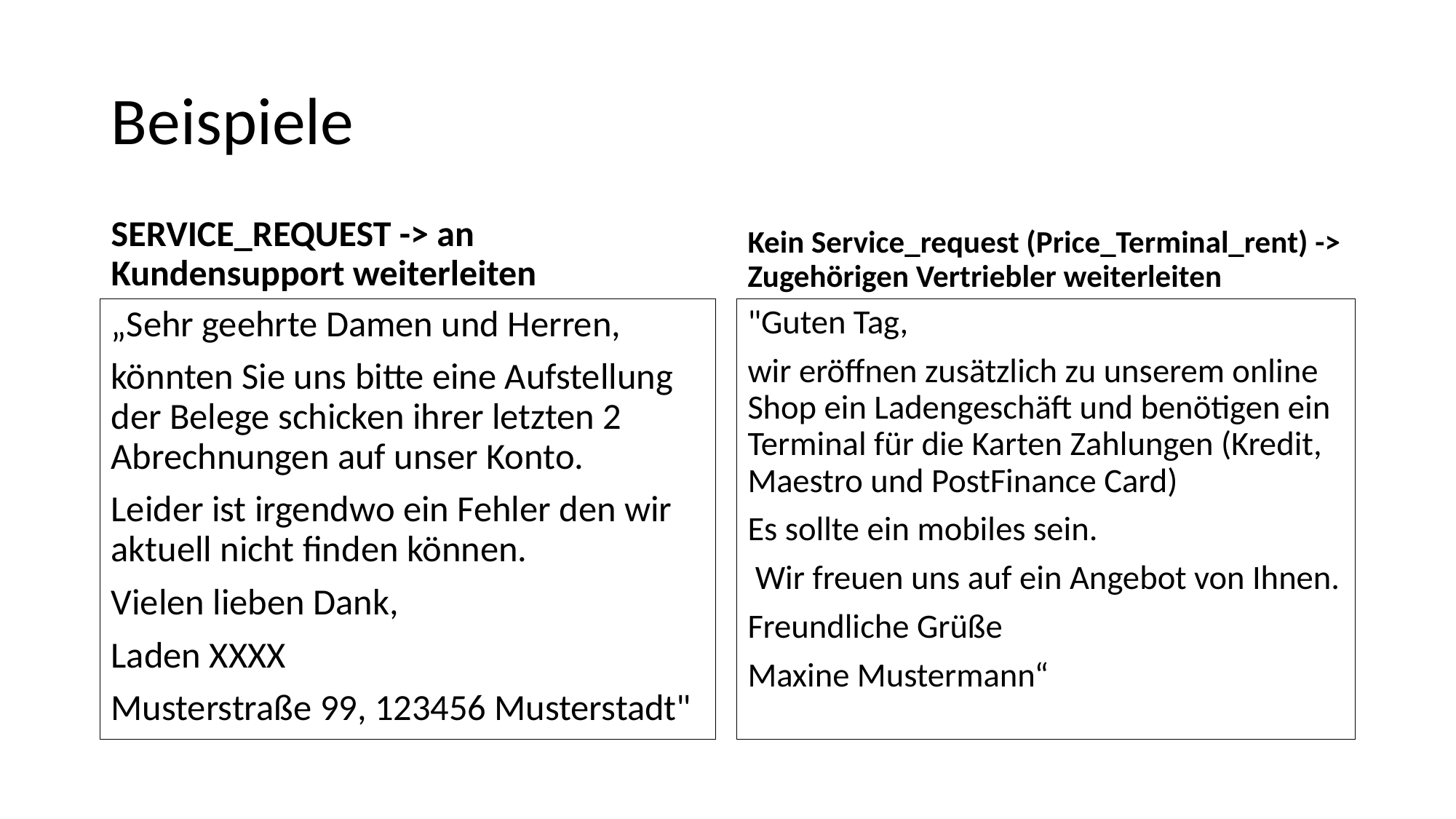

# Beispiele
SERVICE_REQUEST -> an Kundensupport weiterleiten
Kein Service_request (Price_Terminal_rent) -> Zugehörigen Vertriebler weiterleiten
„Sehr geehrte Damen und Herren,
könnten Sie uns bitte eine Aufstellung der Belege schicken ihrer letzten 2 Abrechnungen auf unser Konto.
Leider ist irgendwo ein Fehler den wir aktuell nicht finden können.
Vielen lieben Dank,
Laden XXXX
Musterstraße 99, 123456 Musterstadt"
"Guten Tag,
wir eröffnen zusätzlich zu unserem online Shop ein Ladengeschäft und benötigen ein Terminal für die Karten Zahlungen (Kredit, Maestro und PostFinance Card)
Es sollte ein mobiles sein.
 Wir freuen uns auf ein Angebot von Ihnen.
Freundliche Grüße
Maxine Mustermann“